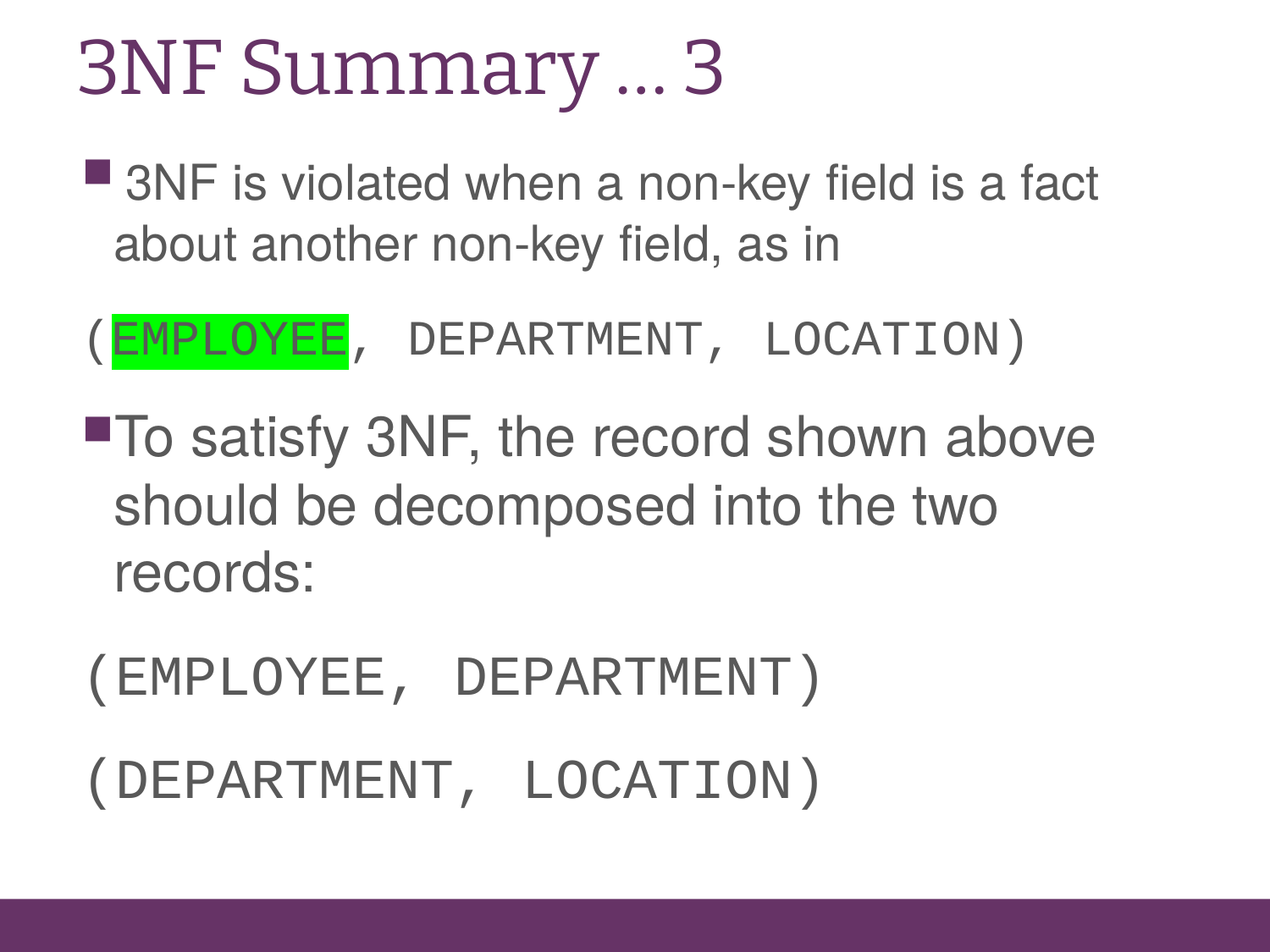

# 3NF Summary … 3
86
 3NF is violated when a non-key field is a fact about another non-key field, as in
(EMPLOYEE, DEPARTMENT, LOCATION)
To satisfy 3NF, the record shown above should be decomposed into the two records:
(EMPLOYEE, DEPARTMENT)
(DEPARTMENT, LOCATION)